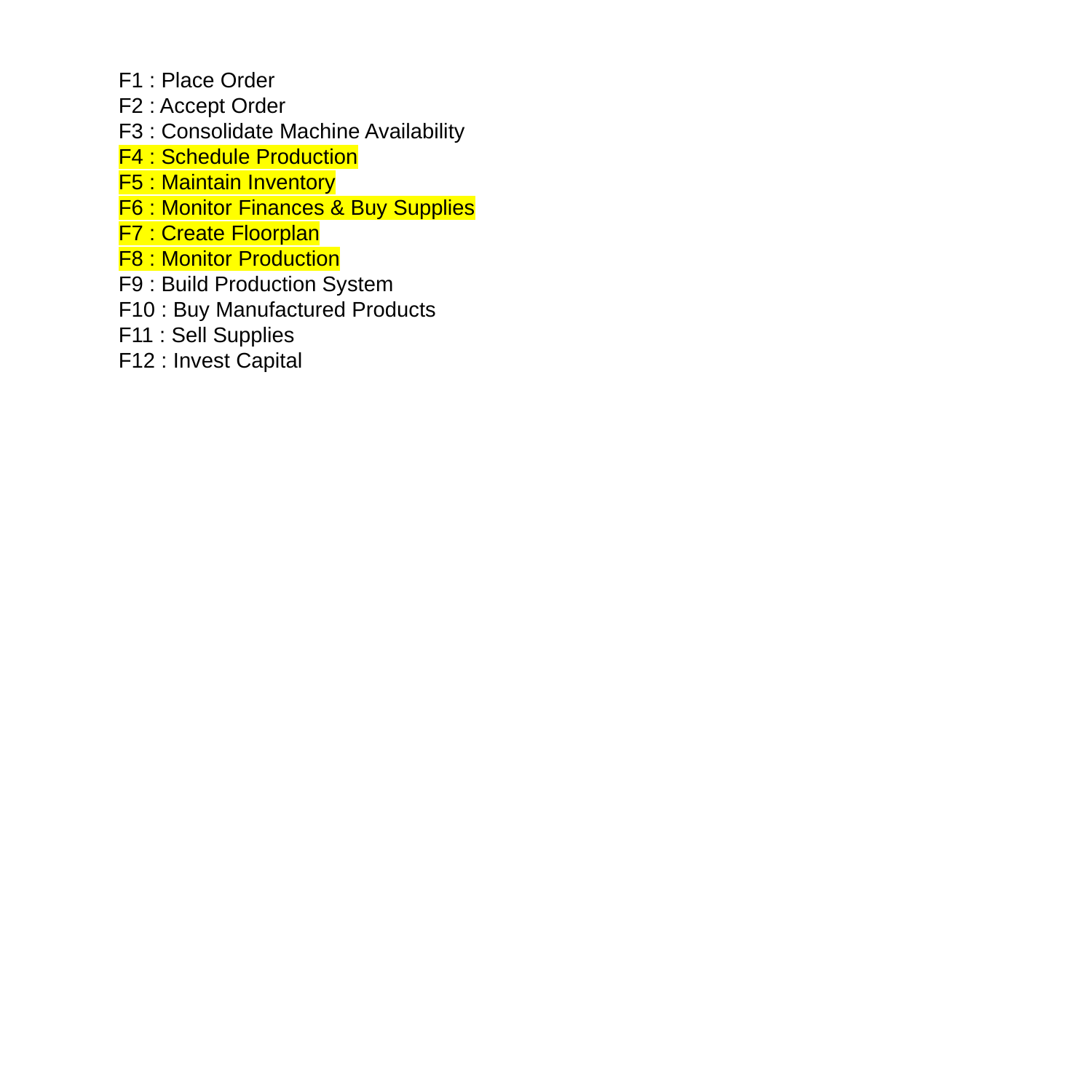

F1 : Place Order
F2 : Accept Order
F3 : Consolidate Machine Availability
F4 : Schedule Production
F5 : Maintain Inventory
F6 : Monitor Finances & Buy Supplies
F7 : Create Floorplan
F8 : Monitor Production
F9 : Build Production System
F10 : Buy Manufactured Products
F11 : Sell Supplies
F12 : Invest Capital